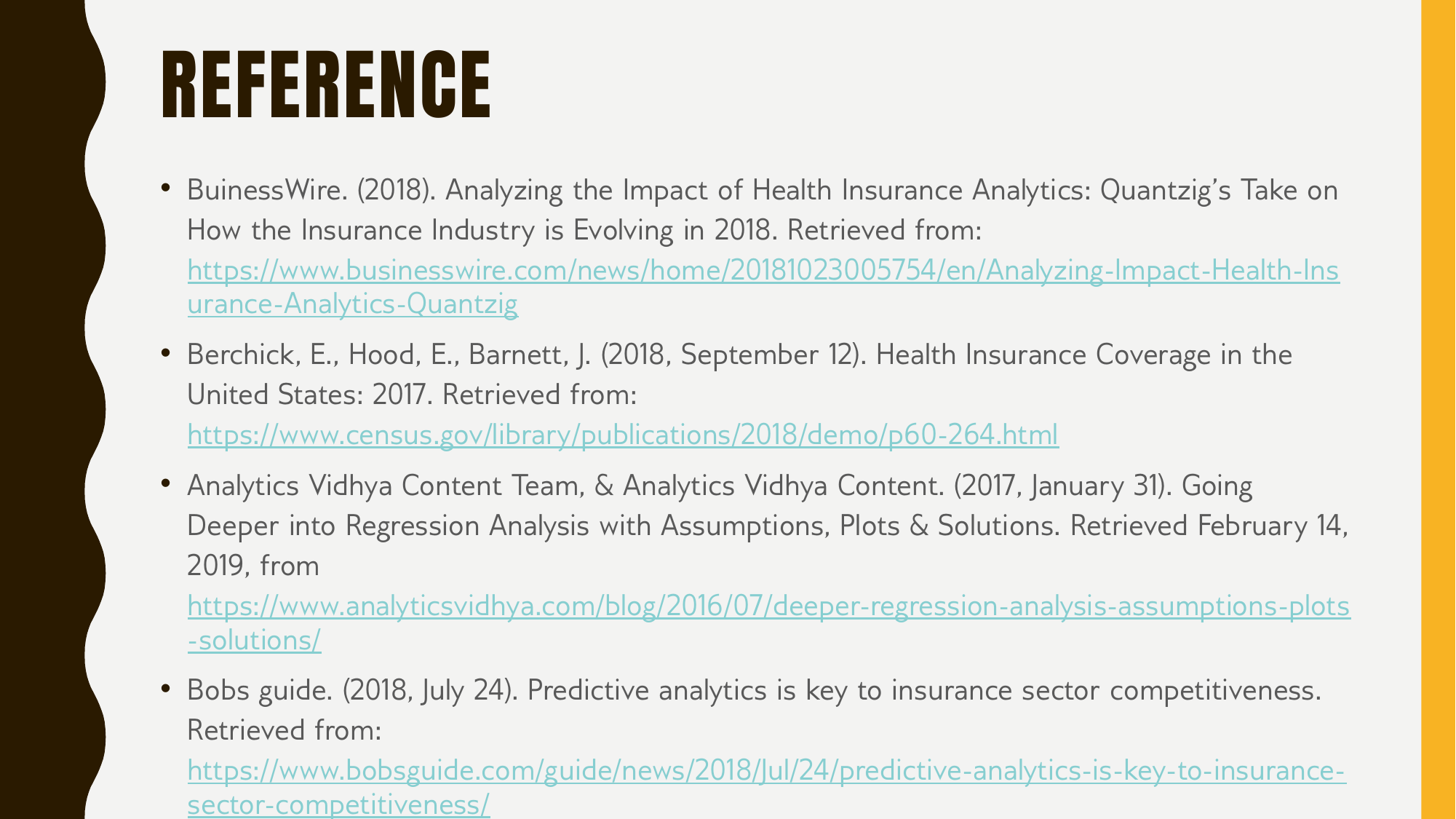

# reference
BuinessWire. (2018). Analyzing the Impact of Health Insurance Analytics: Quantzig’s Take on How the Insurance Industry is Evolving in 2018. Retrieved from: https://www.businesswire.com/news/home/20181023005754/en/Analyzing-Impact-Health-Insurance-Analytics-Quantzig
Berchick, E., Hood, E., Barnett, J. (2018, September 12). Health Insurance Coverage in the United States: 2017. Retrieved from: https://www.census.gov/library/publications/2018/demo/p60-264.html
Analytics Vidhya Content Team, & Analytics Vidhya Content. (2017, January 31). Going Deeper into Regression Analysis with Assumptions, Plots & Solutions. Retrieved February 14, 2019, from https://www.analyticsvidhya.com/blog/2016/07/deeper-regression-analysis-assumptions-plots-solutions/
Bobs guide. (2018, July 24). Predictive analytics is key to insurance sector competitiveness. Retrieved from: https://www.bobsguide.com/guide/news/2018/Jul/24/predictive-analytics-is-key-to-insurance-sector-competitiveness/